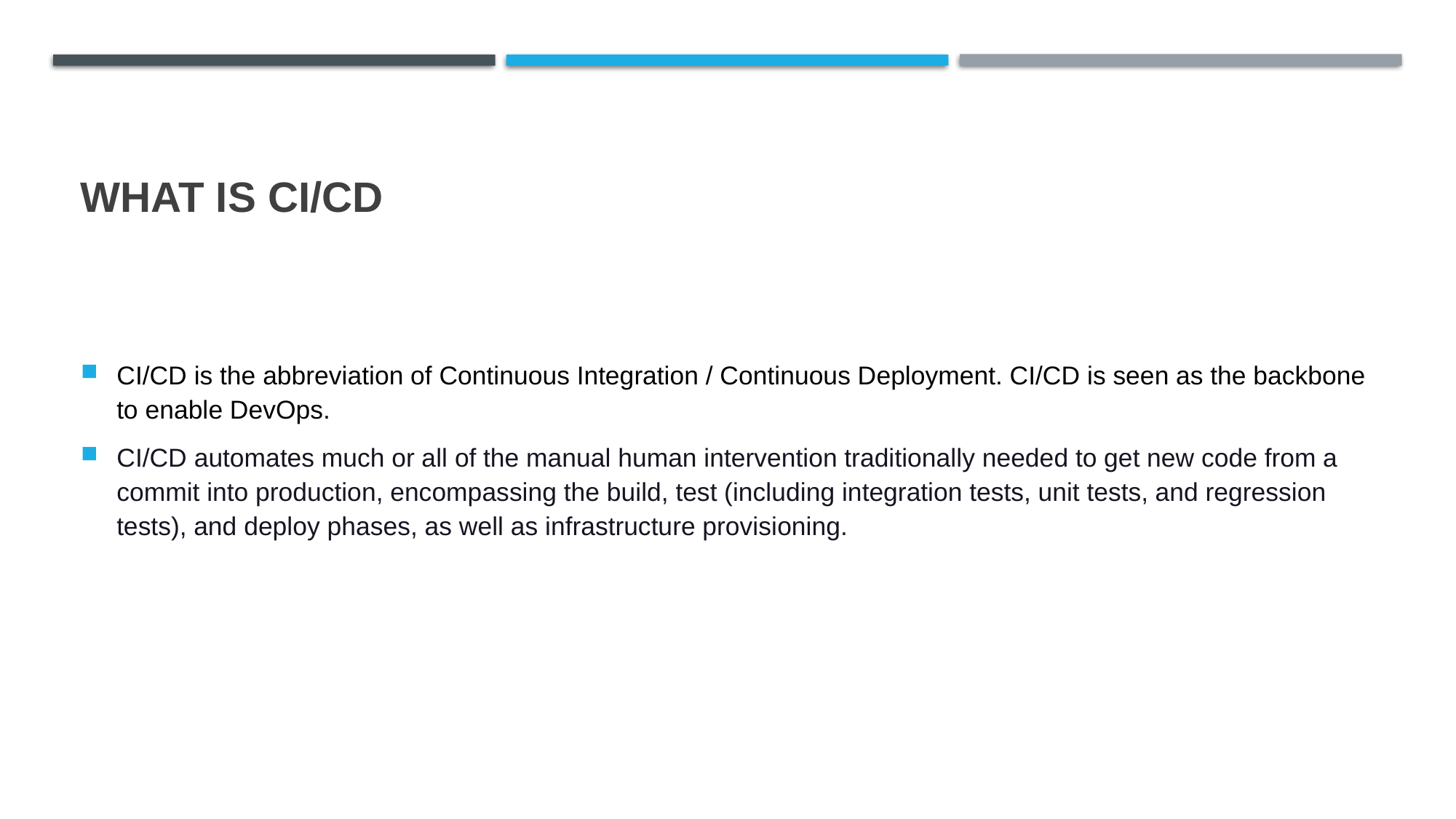

# What is ci/cd
CI/CD is the abbreviation of Continuous Integration / Continuous Deployment. CI/CD is seen as the backbone to enable DevOps.
CI/CD automates much or all of the manual human intervention traditionally needed to get new code from a commit into production, encompassing the build, test (including integration tests, unit tests, and regression tests), and deploy phases, as well as infrastructure provisioning.